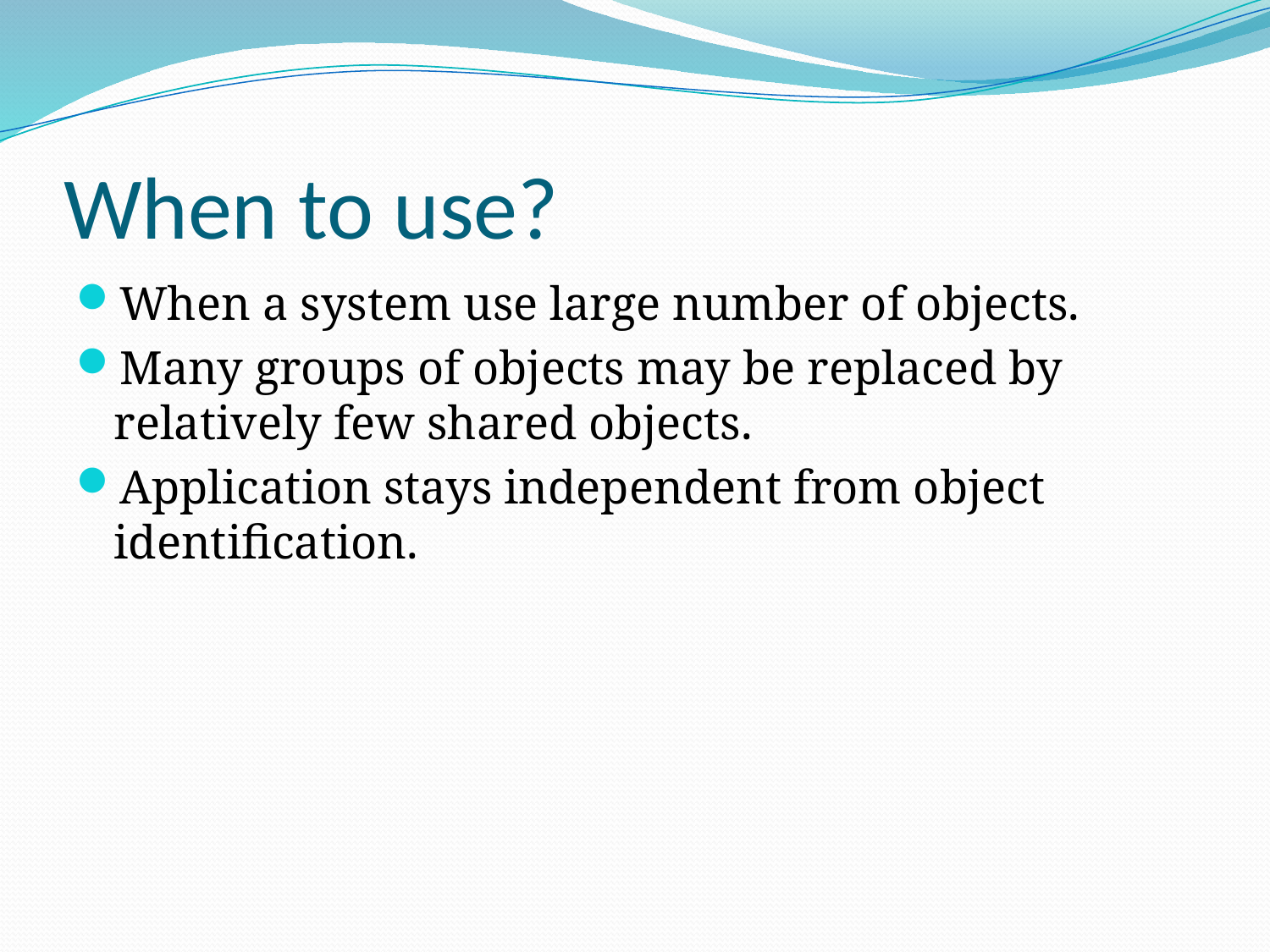

# When to use?
When a system use large number of objects.
Many groups of objects may be replaced by relatively few shared objects.
Application stays independent from object identification.